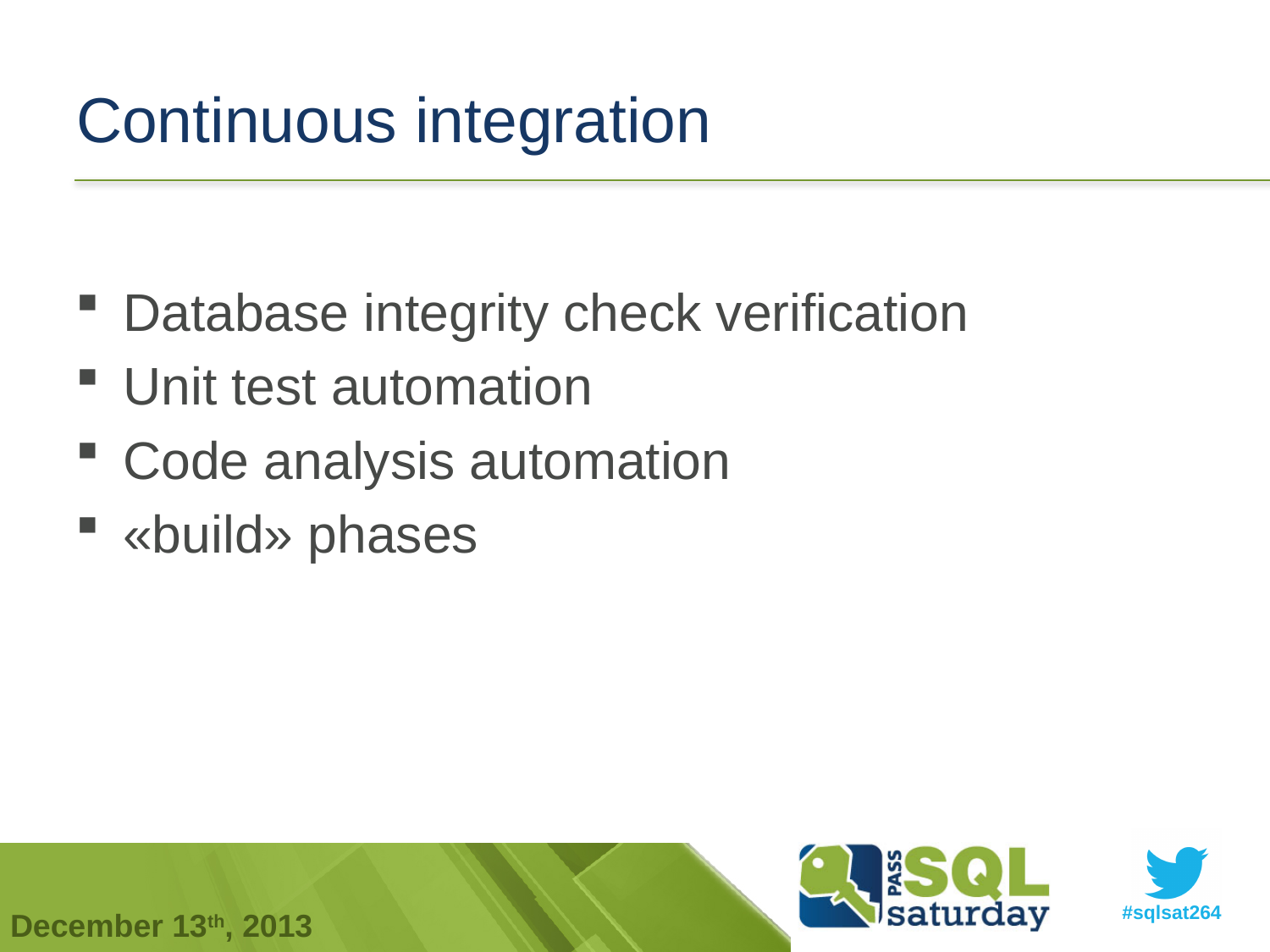

# Continuous integration

Database integrity check verification
Unit test automation
Code analysis automation
«build» phases